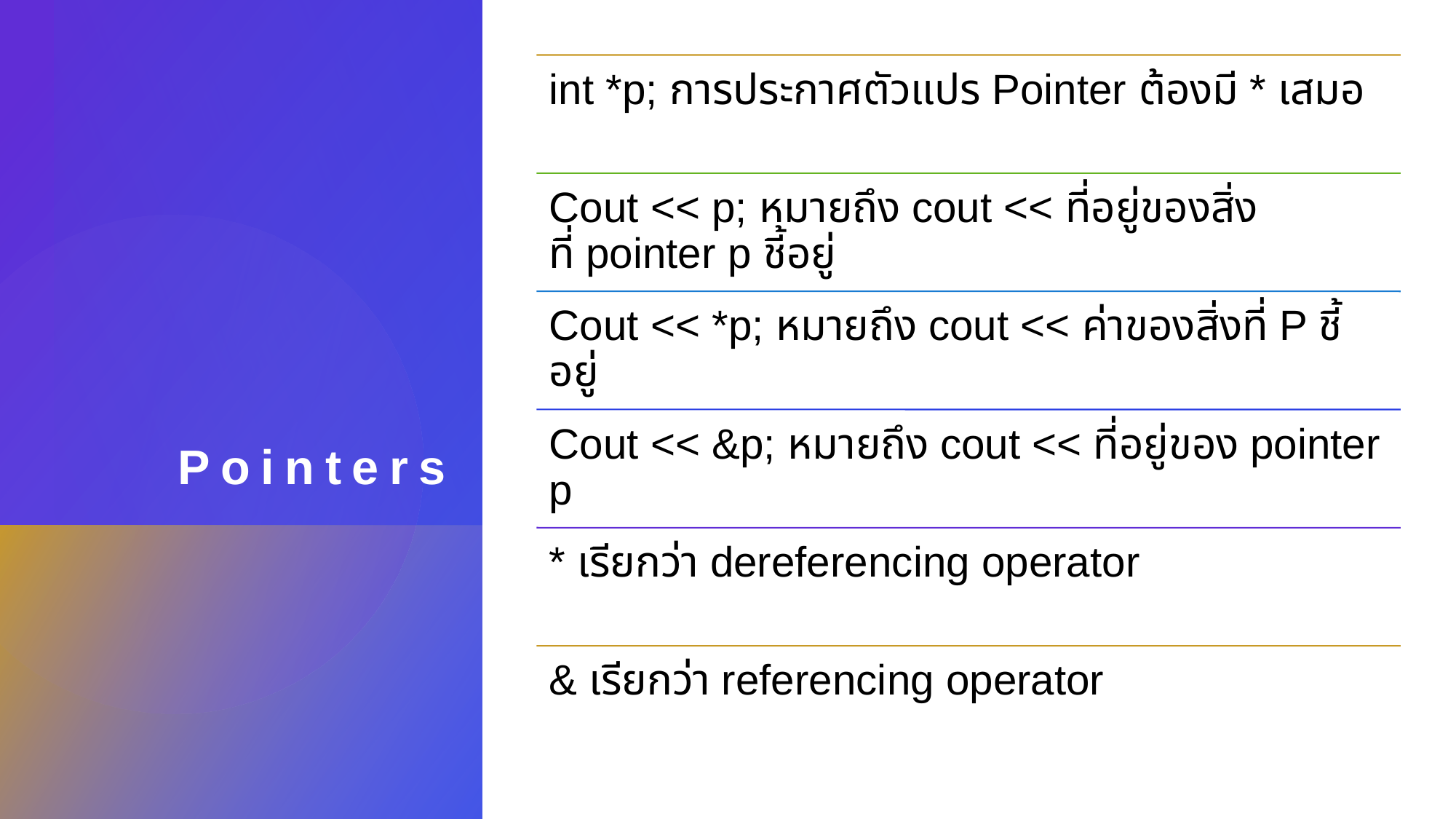

int *p; การประกาศตัวแปร Pointer ต้องมี * เสมอ
Cout << p; หมายถึง cout << ที่อยู่ของสิ่งที่ pointer p ชี้อยู่
Cout << *p; หมายถึง cout << ค่าของสิ่งที่ P ชี้อยู่
Cout << &p; หมายถึง cout << ที่อยู่ของ pointer p
* เรียกว่า dereferencing operator
& เรียกว่า referencing operator
# Pointers